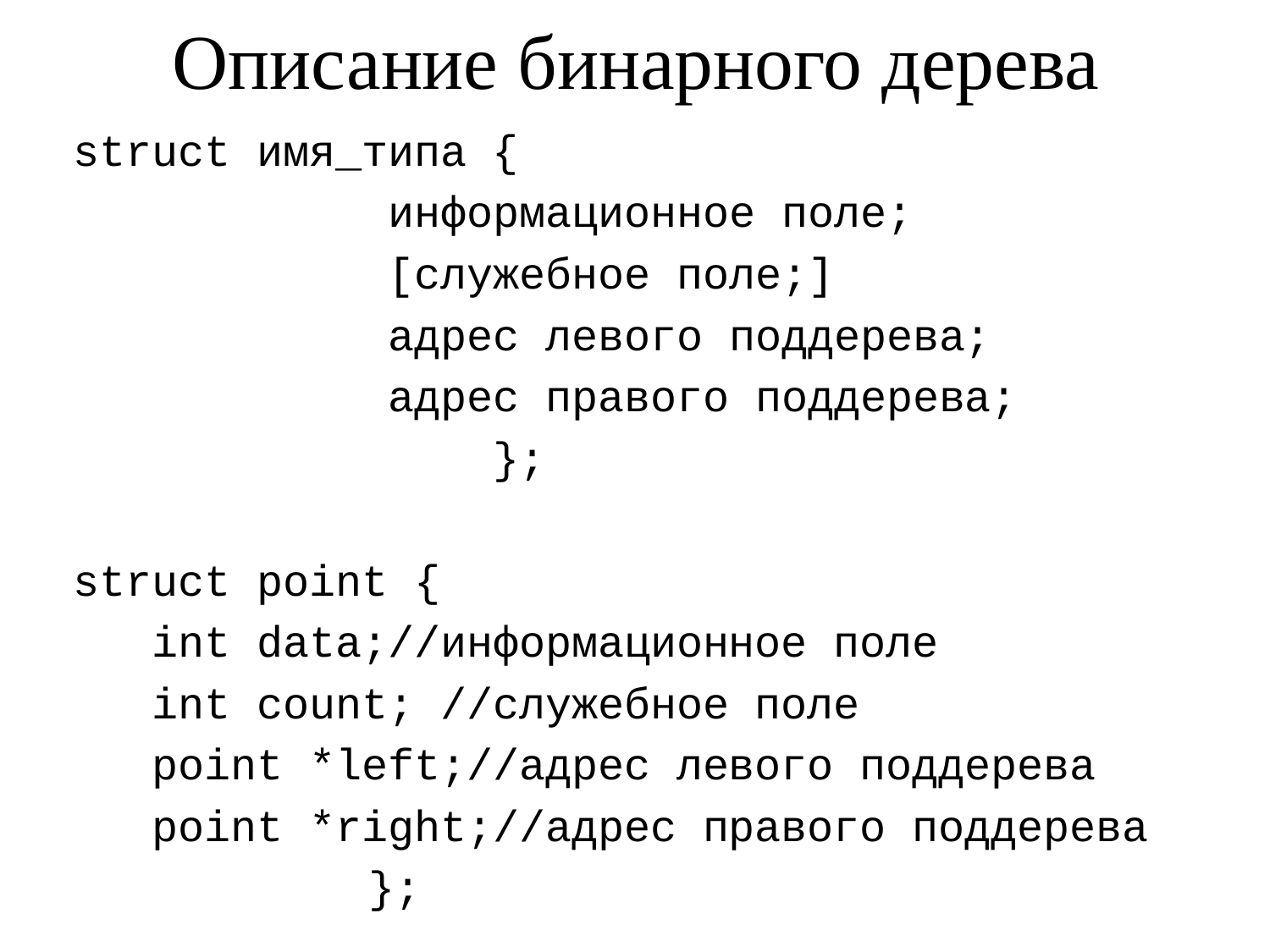

# Описание бинарного дерева
struct имя_типа {
            информационное поле;
            [служебное поле;]
            адрес левого поддерева;
            адрес правого поддерева;
                };

struct point {
   int data;//информационное поле
   int count; //служебное поле
   point *left;//адрес левого поддерева
   point *right;//адрес правого поддерева
             };